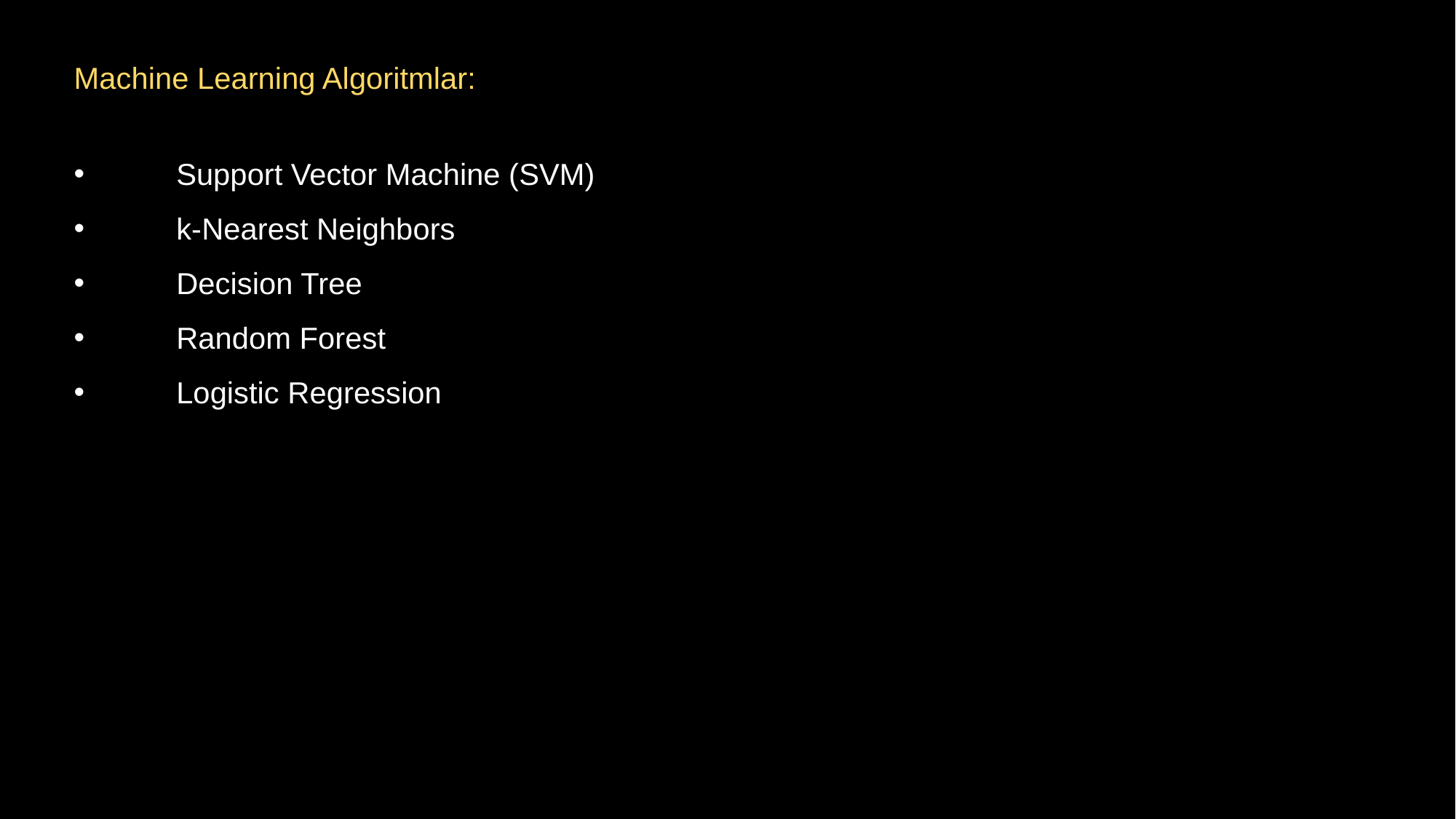

Machine Learning Algoritmlar:
Support Vector Machine (SVM)
k-Nearest Neighbors
Decision Tree
Random Forest
Logistic Regression